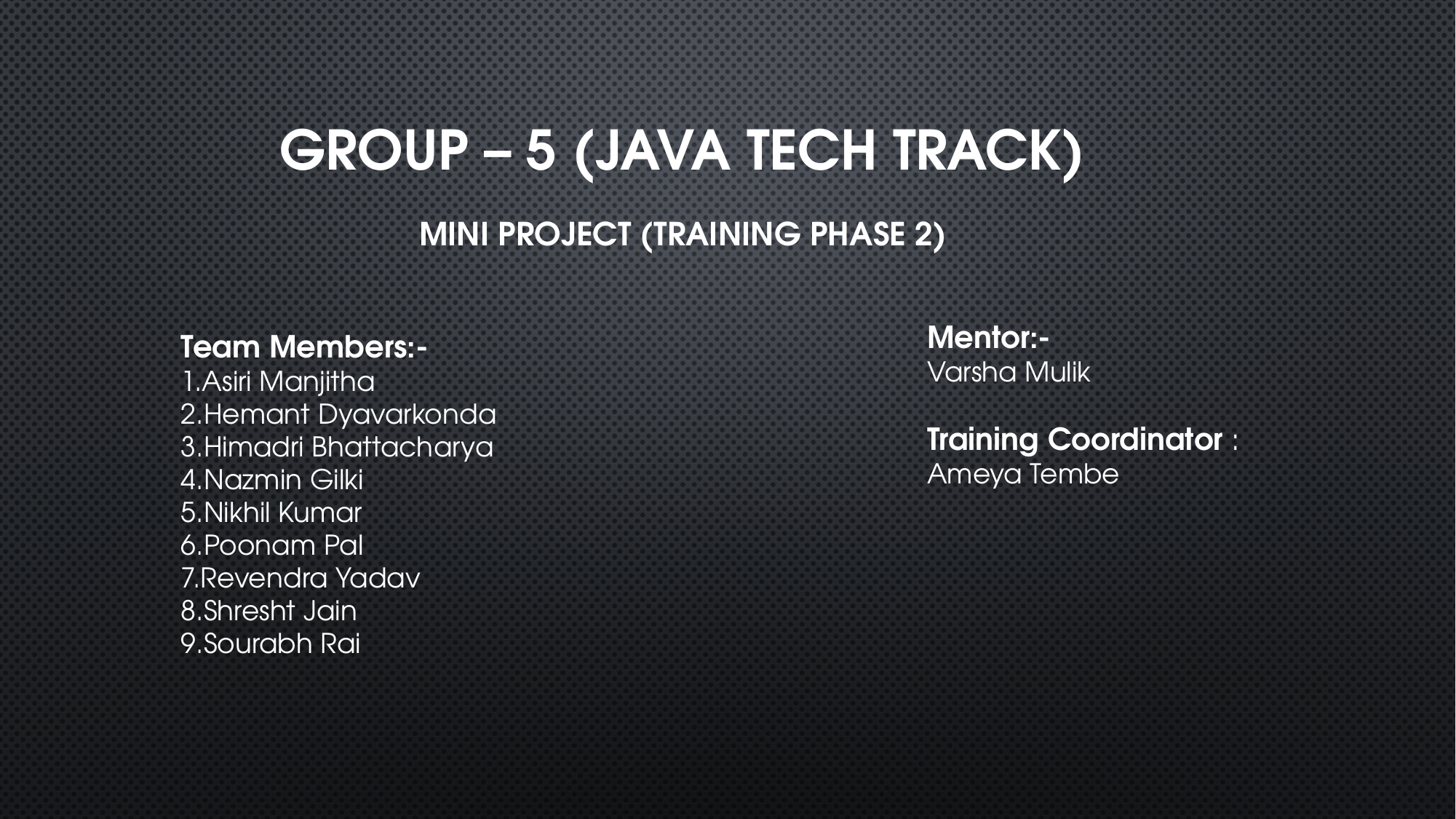

# GROUP – 5 (JAVA Tech Track)
Mini Project (Training Phase 2)
Mentor:-
Varsha Mulik

Training Coordinator :
Ameya Tembe
Team Members:-
1.Asiri Manjitha
2.Hemant Dyavarkonda
3.Himadri Bhattacharya
4.Nazmin Gilki
5.Nikhil Kumar
6.Poonam Pal
7.Revendra Yadav
8.Shresht Jain
9.Sourabh Rai